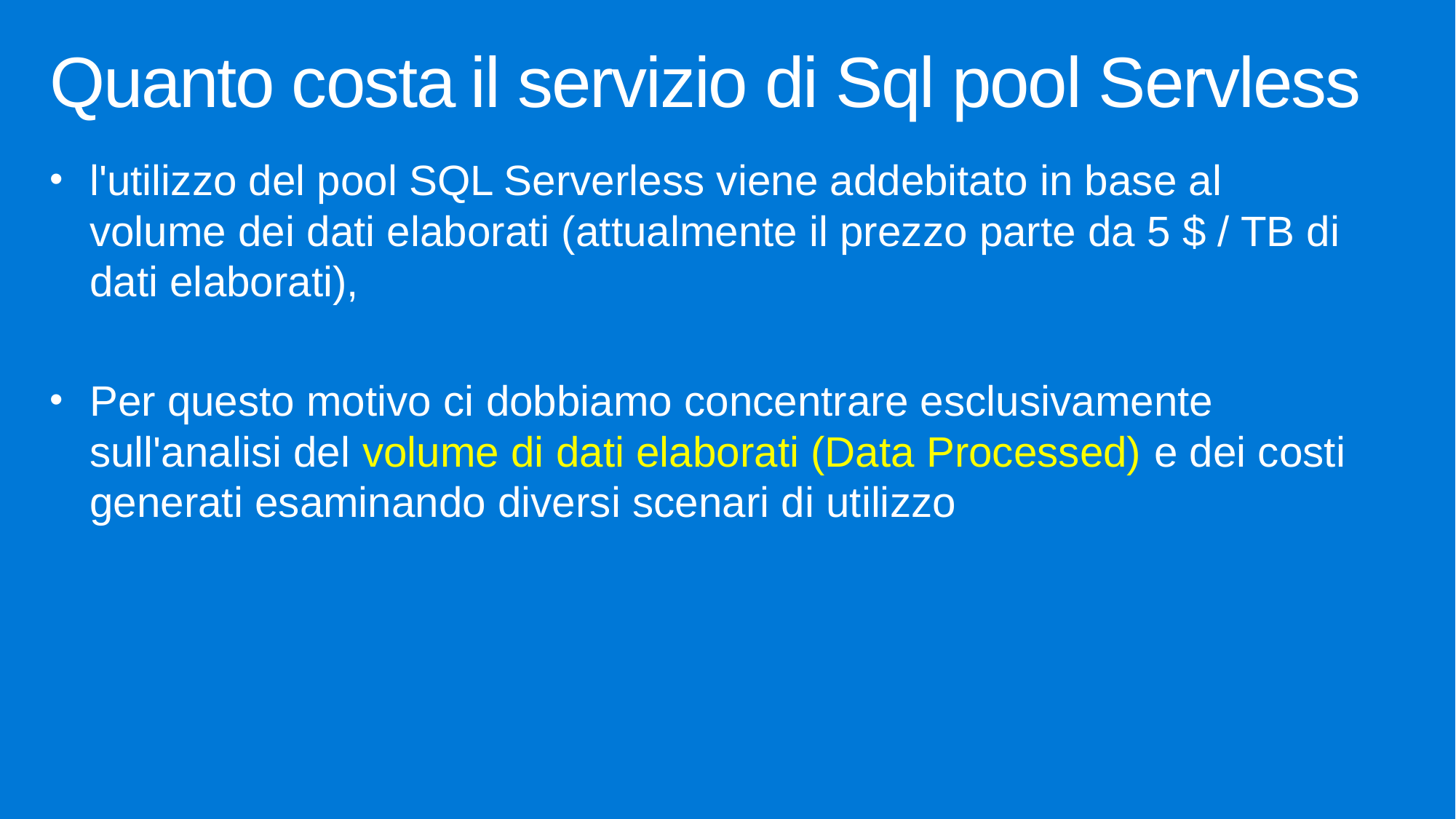

# Quanto costa il servizio di Sql pool Servless
l'utilizzo del pool SQL Serverless viene addebitato in base al volume dei dati elaborati (attualmente il prezzo parte da 5 $ / TB di dati elaborati),

Per questo motivo ci dobbiamo concentrare esclusivamente sull'analisi del volume di dati elaborati (Data Processed) e dei costi generati esaminando diversi scenari di utilizzo